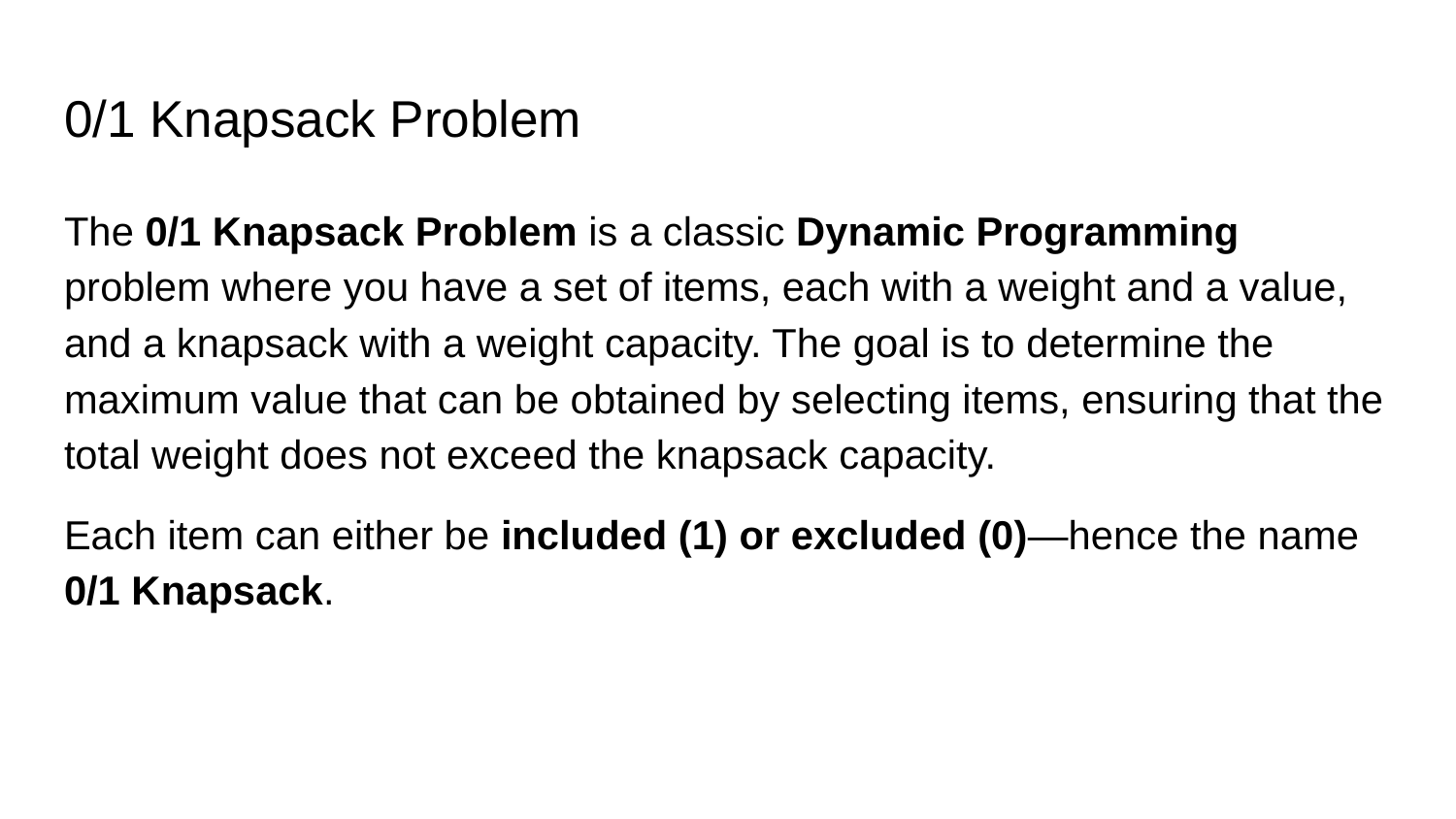

# 0/1 Knapsack Problem
The 0/1 Knapsack Problem is a classic Dynamic Programming problem where you have a set of items, each with a weight and a value, and a knapsack with a weight capacity. The goal is to determine the maximum value that can be obtained by selecting items, ensuring that the total weight does not exceed the knapsack capacity.
Each item can either be included (1) or excluded (0)—hence the name 0/1 Knapsack.